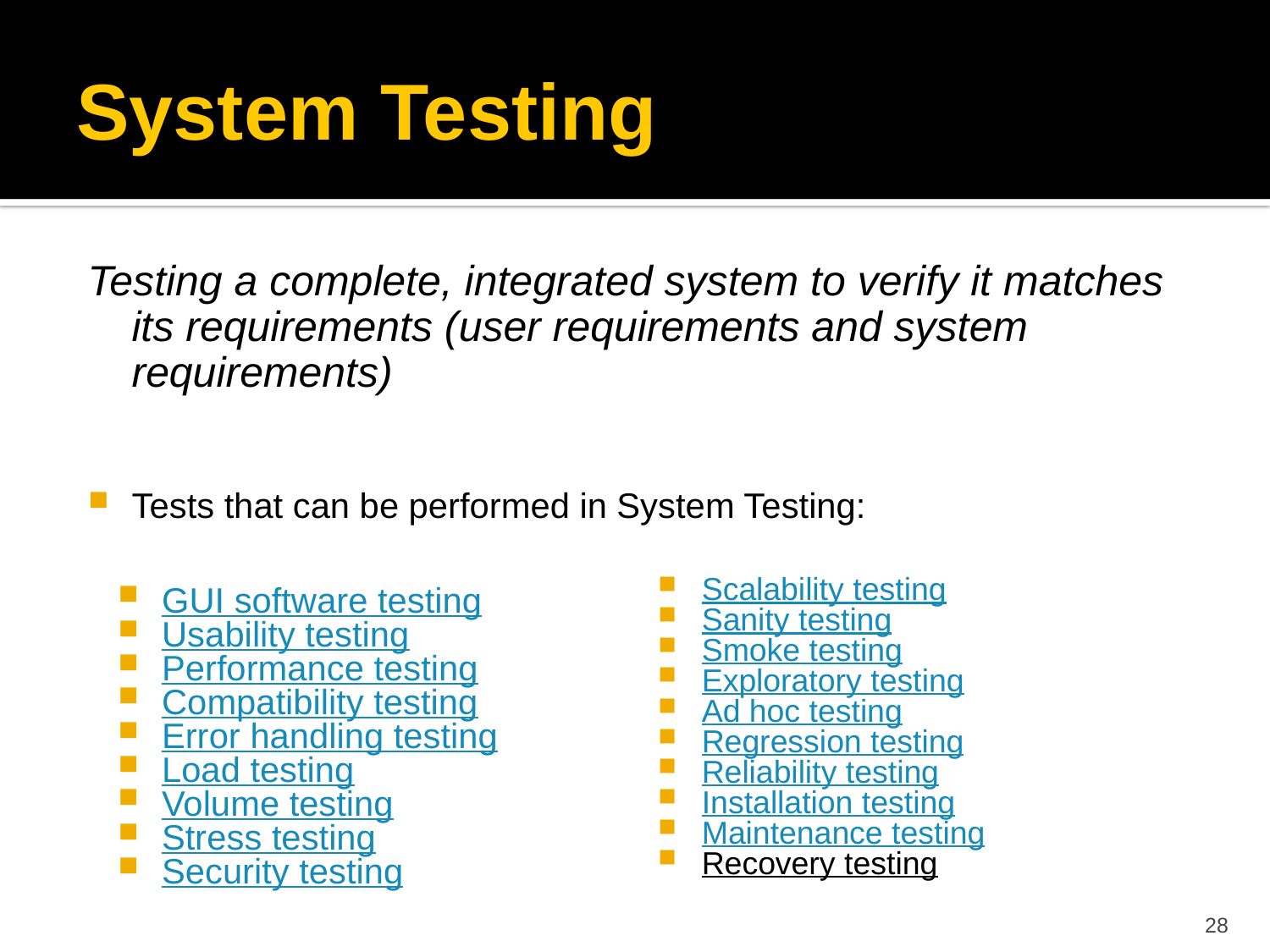

System Testing
Testing a complete, integrated system to verify it matches its requirements (user requirements and system requirements)

Tests that can be performed in System Testing:

Scalability testing
Sanity testing
Smoke testing
Exploratory testing
Ad hoc testing
Regression testing
Reliability testing
Installation testing
Maintenance testing
Recovery testing
GUI software testing
Usability testing
Performance testing
Compatibility testing
Error handling testing
Load testing
Volume testing
Stress testing
Security testing
28